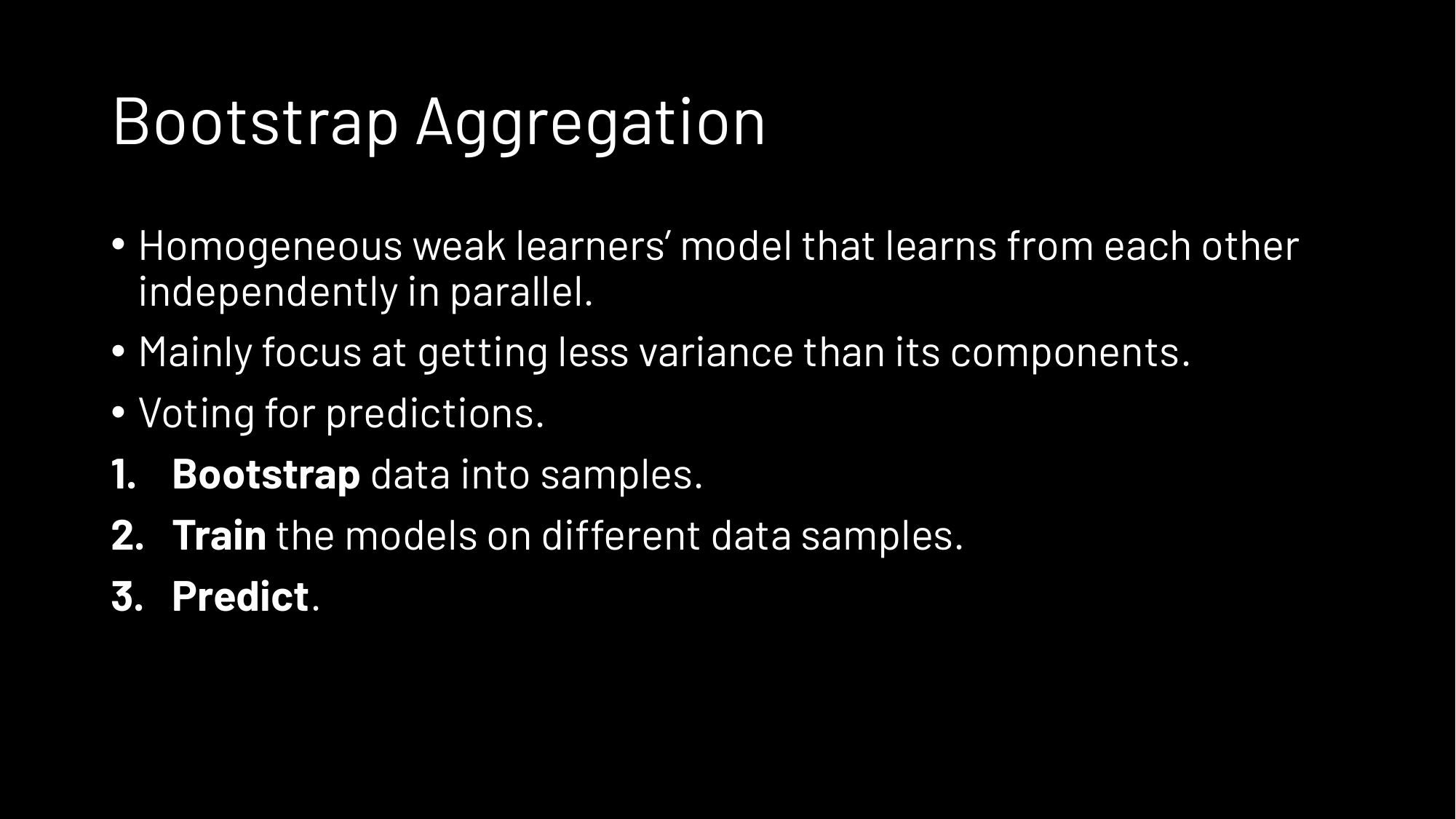

# Bootstrap Aggregation
Homogeneous weak learners’ model that learns from each other independently in parallel.
Mainly focus at getting less variance than its components.
Voting for predictions.
Bootstrap data into samples.
Train the models on different data samples.
Predict.